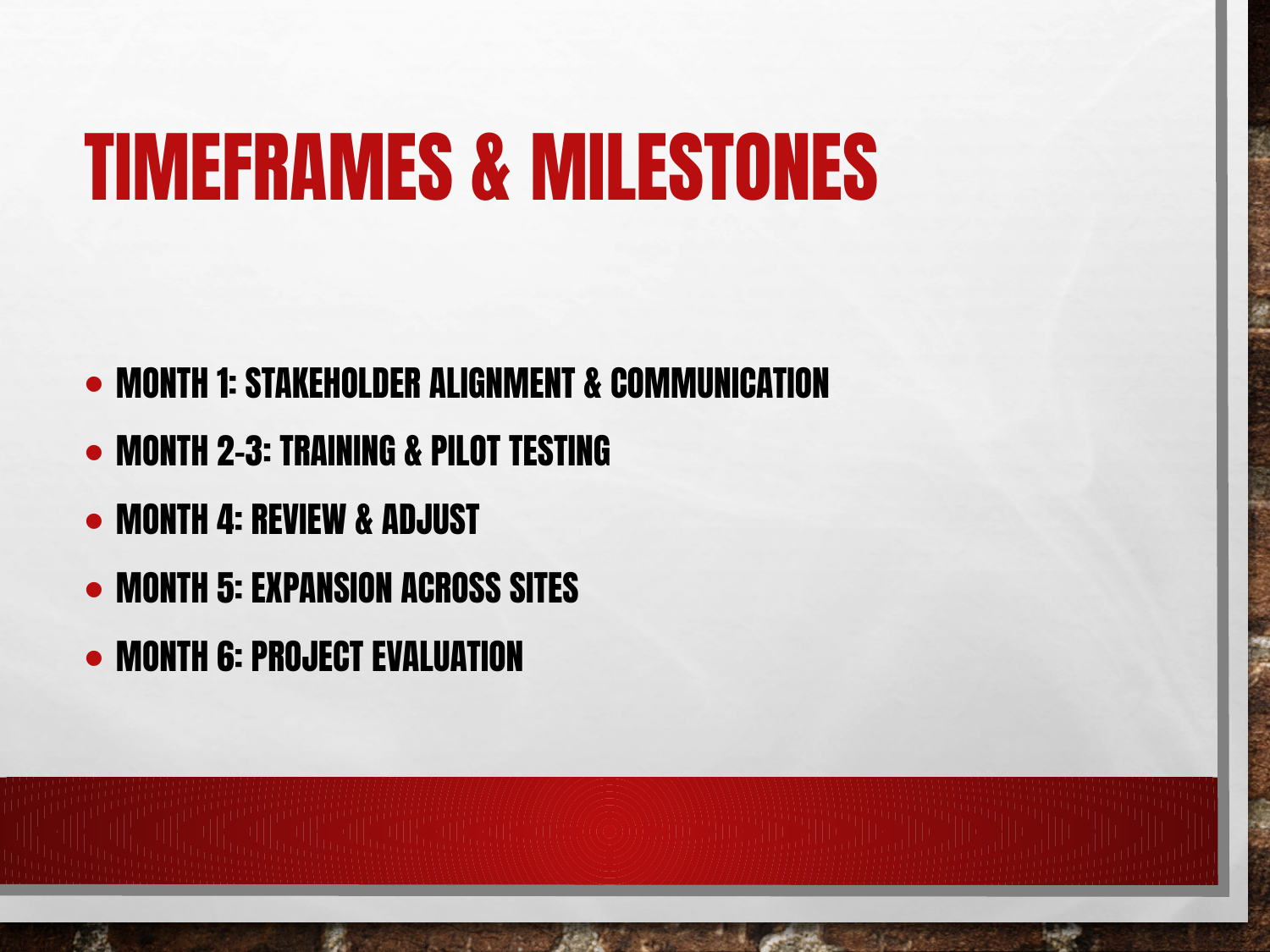

# Timeframes & Milestones
Month 1: Stakeholder alignment & communication
Month 2–3: Training & pilot testing
Month 4: Review & adjust
Month 5: Expansion across sites
Month 6: Project evaluation